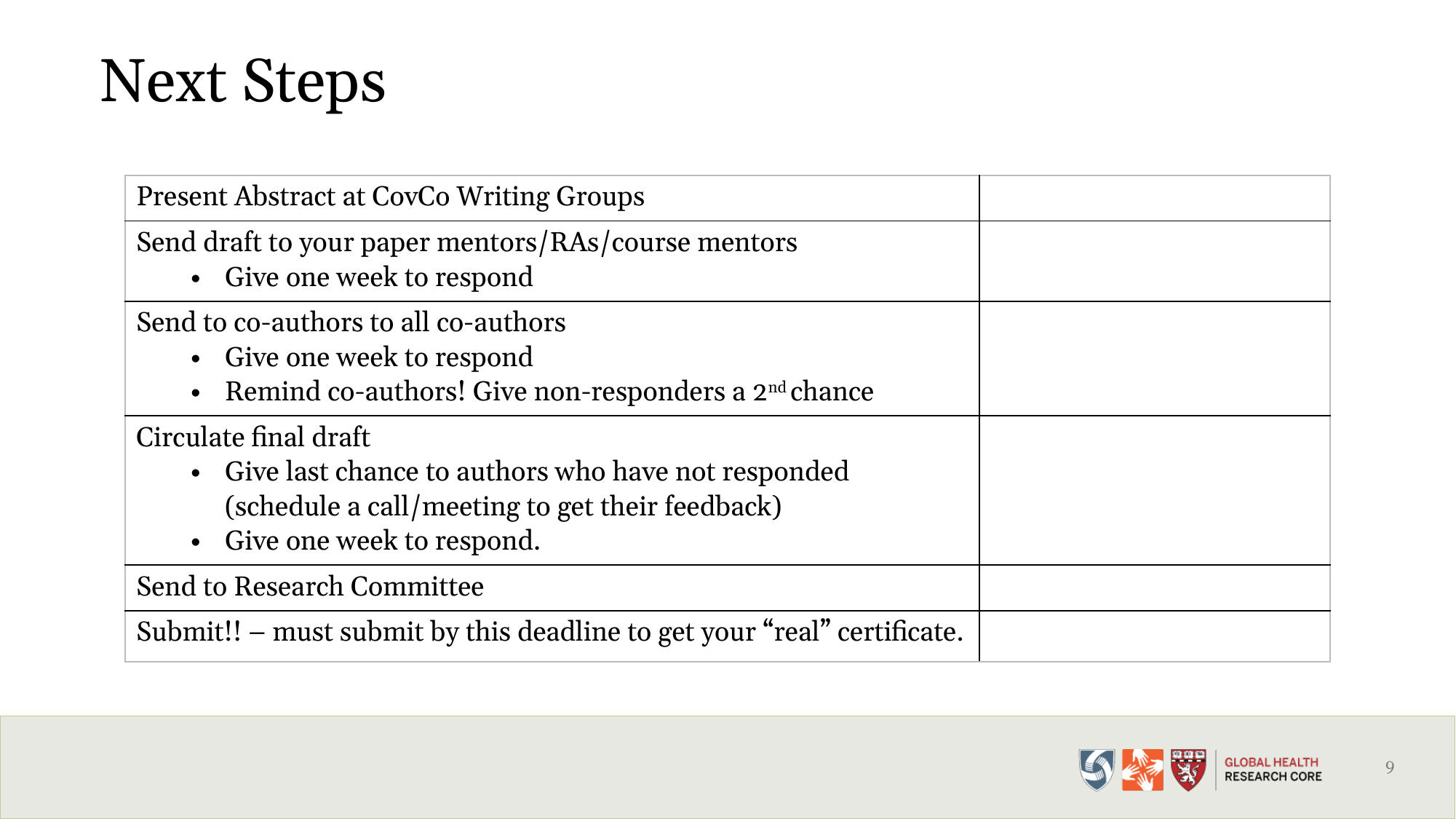

# Next Steps
| Present Abstract at CovCo Writing Groups |  |
| --- | --- |
| Send draft to your paper mentors/RAs/course mentors Give one week to respond |  |
| Send to co-authors to all co-authors Give one week to respond Remind co-authors! Give non-responders a 2nd chance |  |
| Circulate final draft Give last chance to authors who have not responded (schedule a call/meeting to get their feedback) Give one week to respond. |  |
| Send to Research Committee |  |
| Submit!! – must submit by this deadline to get your “real” certificate. |  |